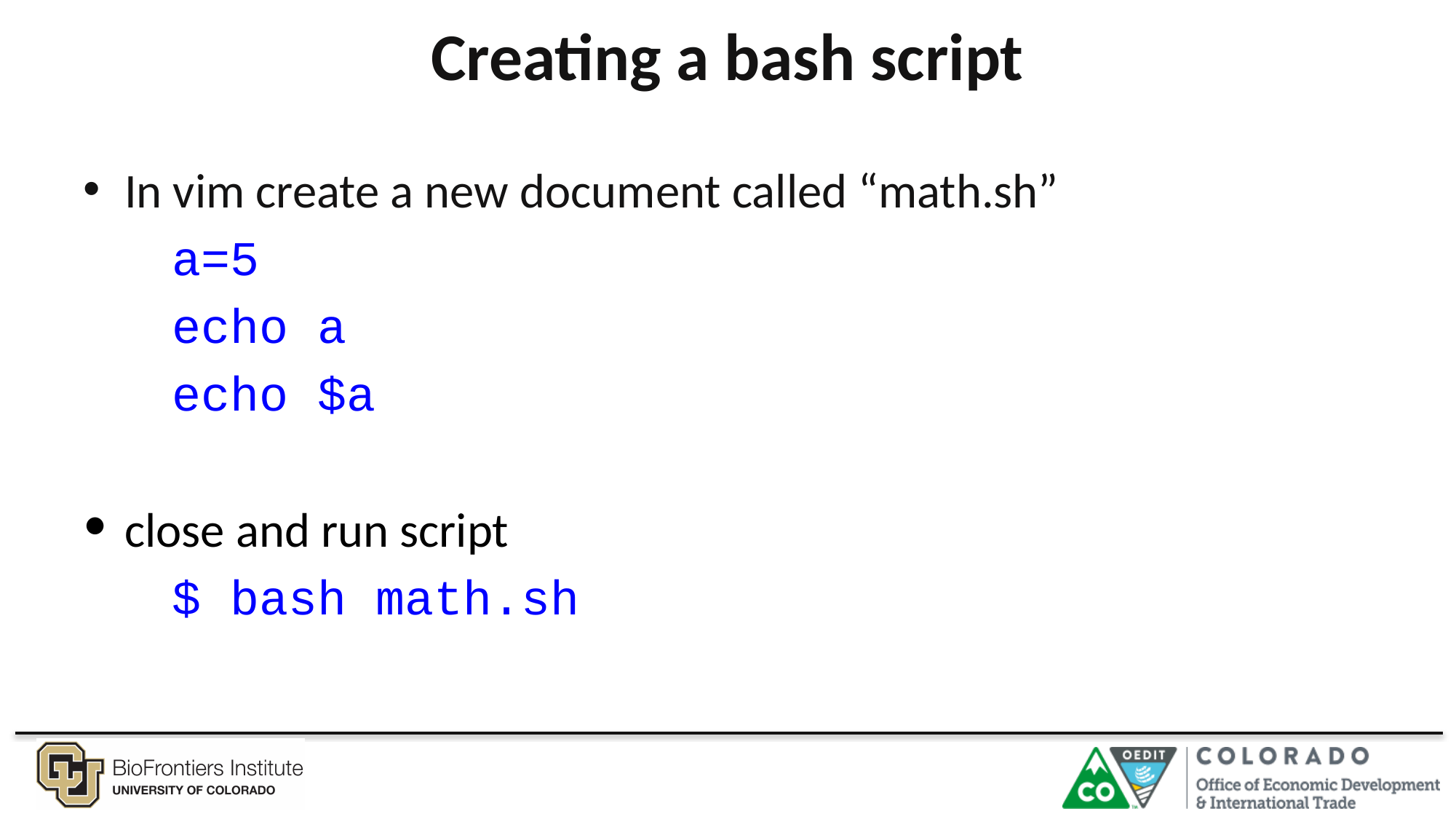

# Creating a bash script
In vim create a new document called “math.sh”
a=5
echo a
echo $a

close and run script
$ bash math.sh